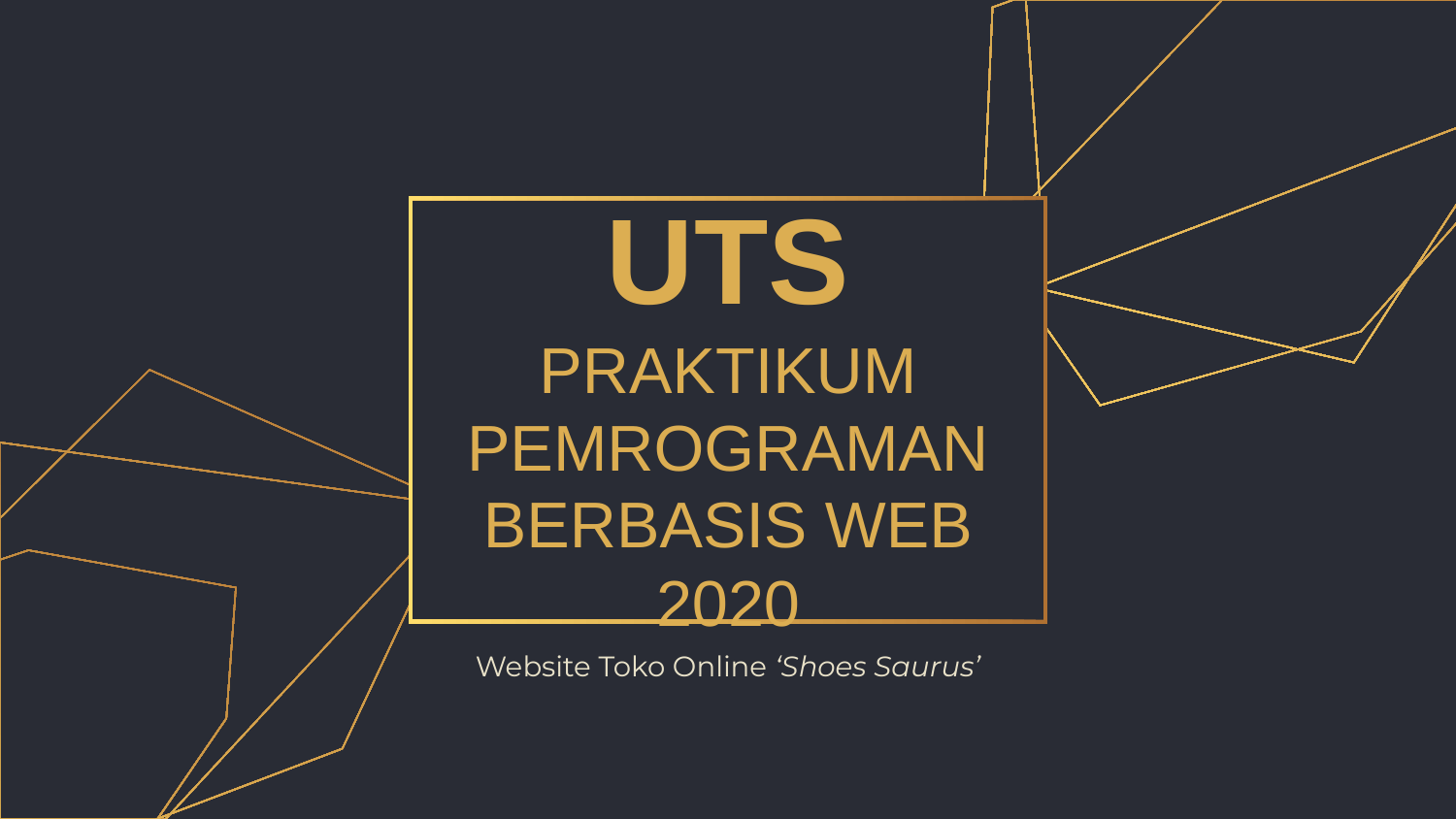

# UTS PRAKTIKUM PEMROGRAMAN BERBASIS WEB 2020
Website Toko Online ‘Shoes Saurus’